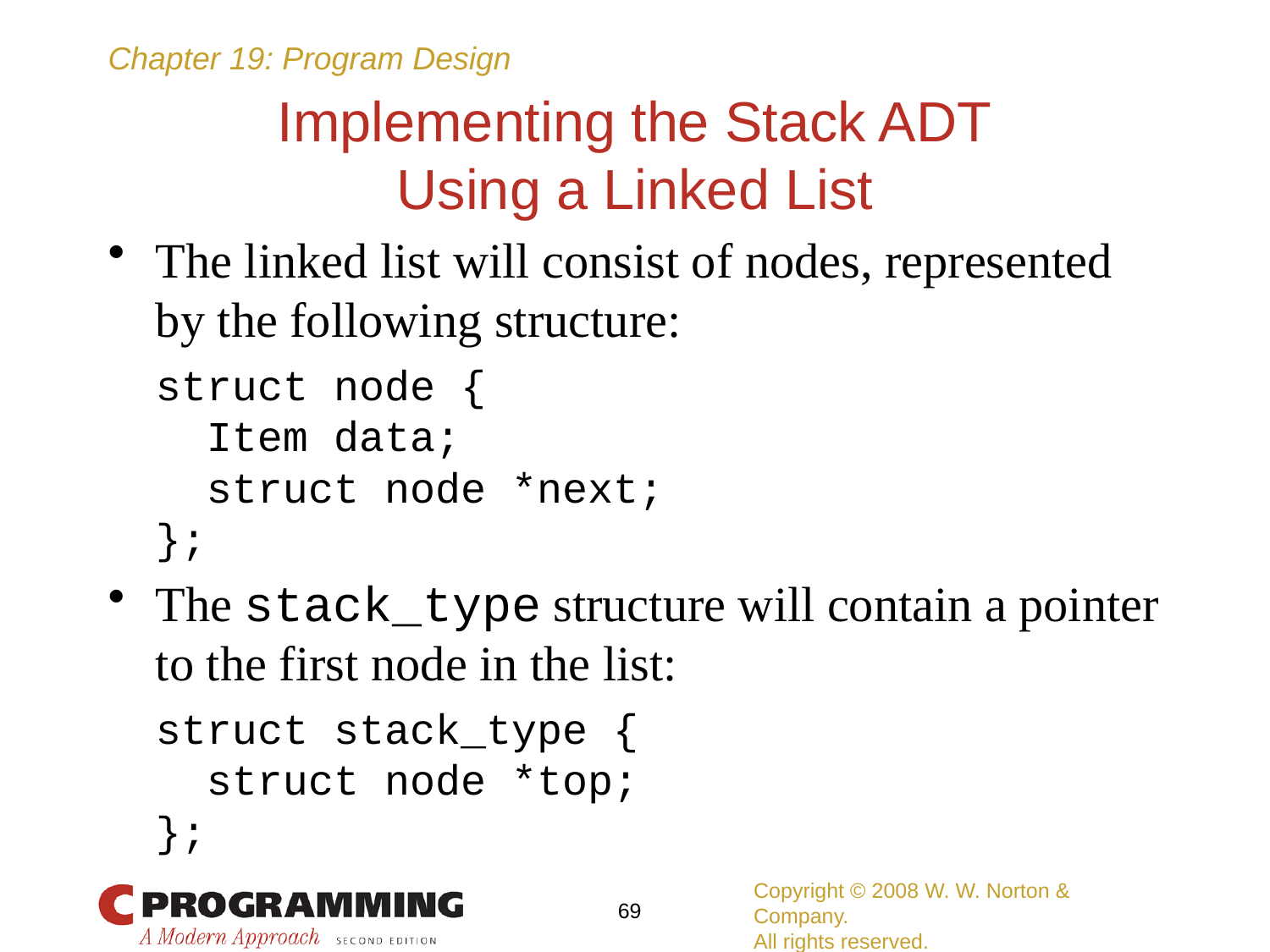

# Implementing the Stack ADT Using a Linked List
The linked list will consist of nodes, represented by the following structure:
	struct node {
	  Item data;
	  struct node *next;
	};
The stack_type structure will contain a pointer to the first node in the list:
	struct stack_type {
	  struct node *top;
	};
Copyright © 2008 W. W. Norton & Company.
All rights reserved.
69